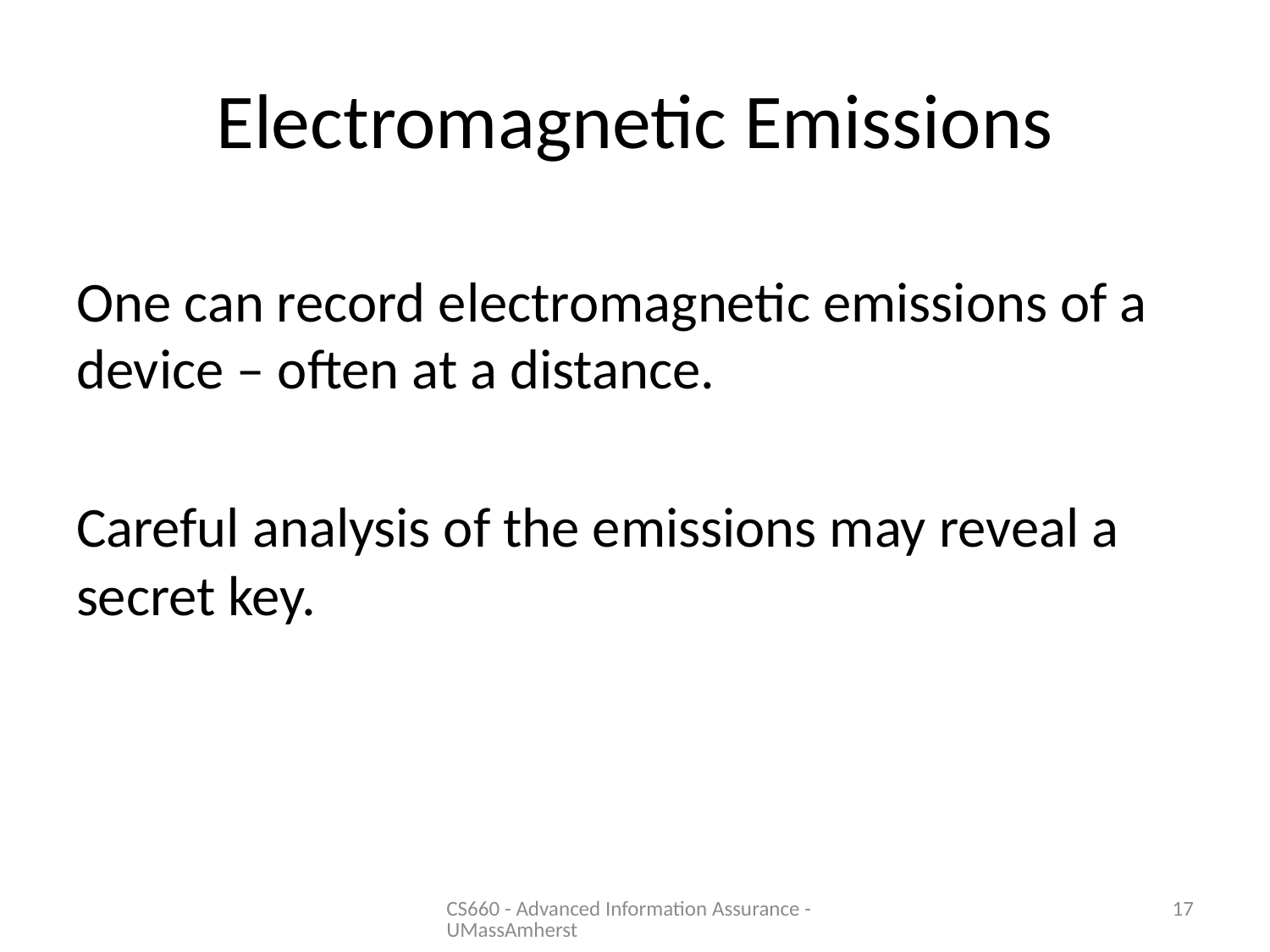

# Electromagnetic Emissions

One can record electromagnetic emissions of a device – often at a distance.

Careful analysis of the emissions may reveal a secret key.
CS660 - Advanced Information Assurance - UMassAmherst
17